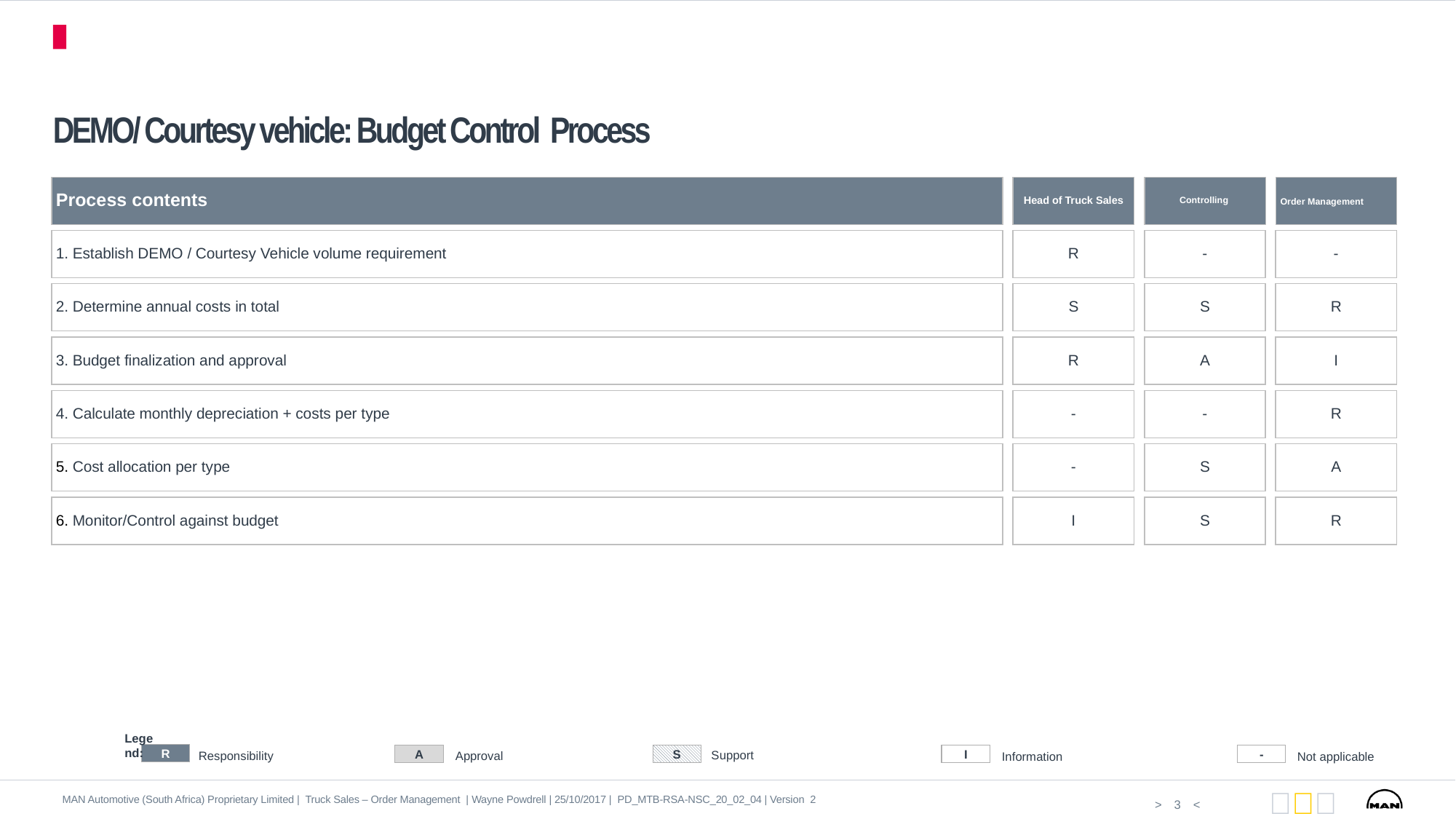

RASI Matrix
# DEMO/ Courtesy vehicle: Budget Control  Process
Process contents
Head of Truck Sales
Controlling
Order Management
1. Establish DEMO / Courtesy Vehicle volume requirement
R
-
-
2. Determine annual costs in total
S
S
R
3. Budget finalization and approval
R
A
I
4. Calculate monthly depreciation + costs per type
-
-
R
5. Cost allocation per type
-
S
A
6. Monitor/Control against budget
I
S
R
Responsibility
Support
Information
Not applicable
R
Approval
	Legend:
A
S
I
-
MAN Automotive (South Africa) Proprietary Limited |  Truck Sales – Order Management  | Wayne Powdrell | 25/10/2017 |  PD_MTB-RSA-NSC_20_02_04 | Version  2
3